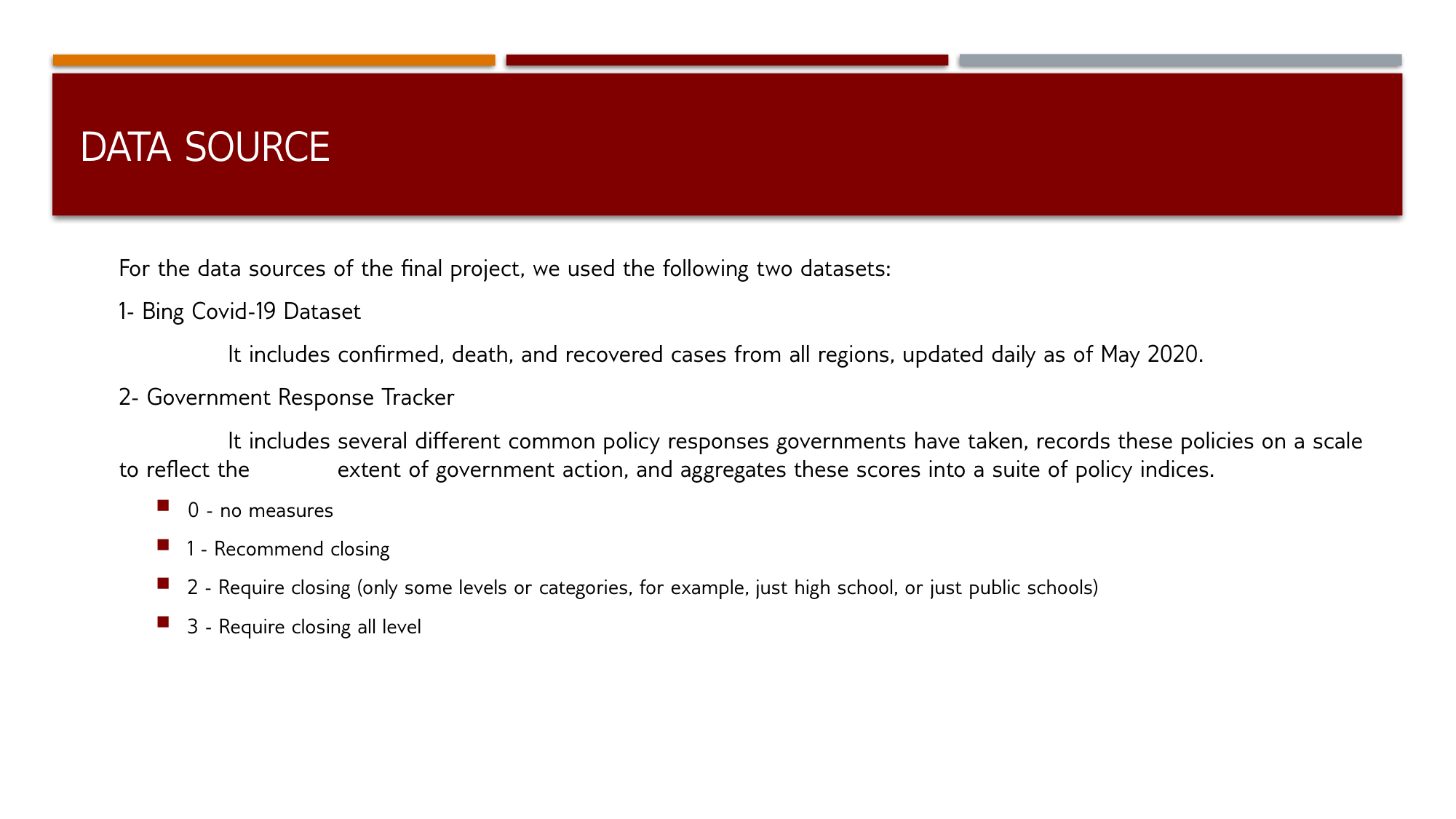

# Data Source
For the data sources of the final project, we used the following two datasets:
1- Bing Covid-19 Dataset
	It includes confirmed, death, and recovered cases from all regions, updated daily as of May 2020.
2- Government Response Tracker
	It includes several different common policy responses governments have taken, records these policies on a scale to reflect the 	extent of government action, and aggregates these scores into a suite of policy indices.
0 - no measures
1 - Recommend closing
2 - Require closing (only some levels or categories, for example, just high school, or just public schools)
3 - Require closing all level